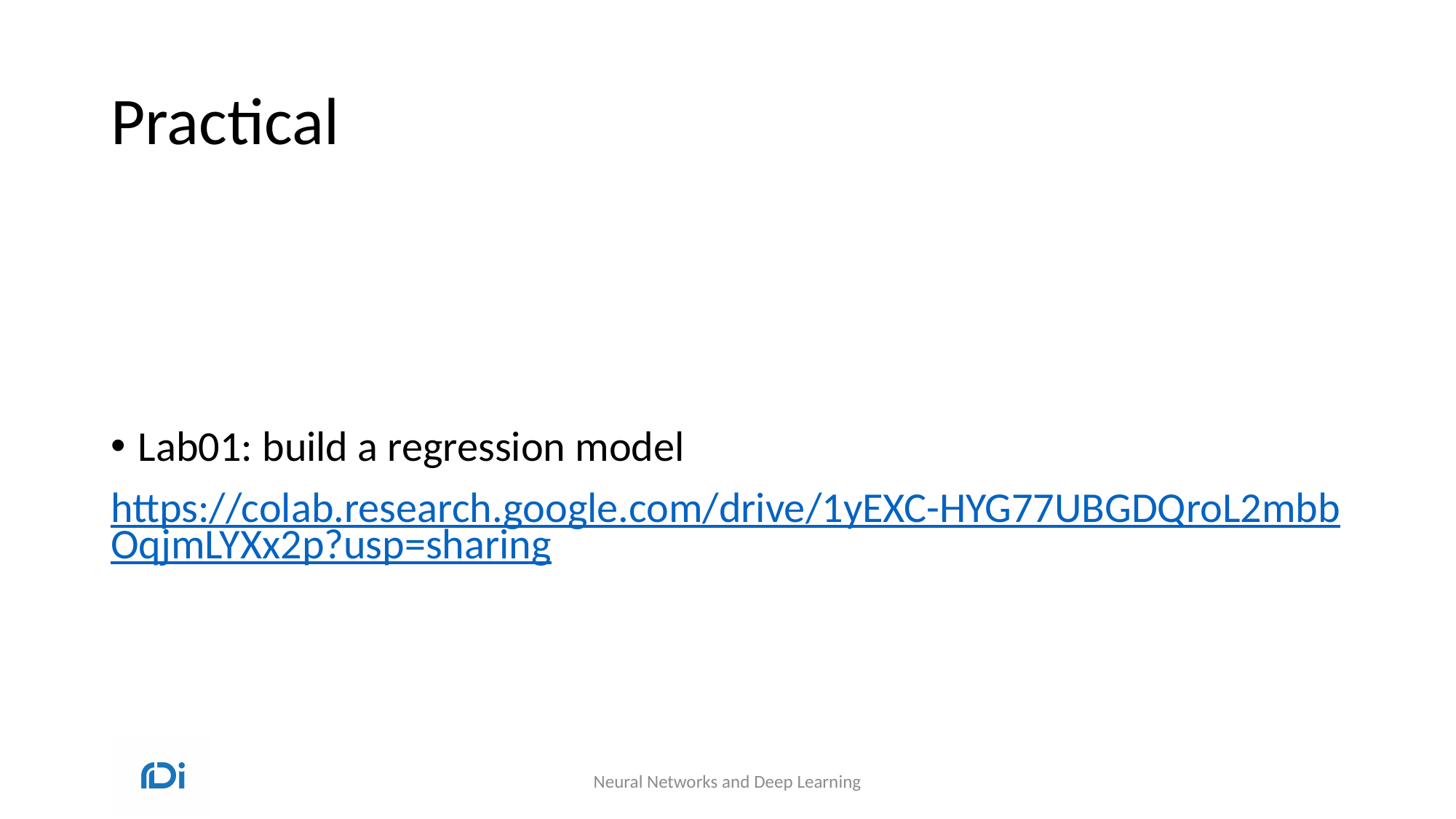

# Practical
Lab01: build a regression model
https://colab.research.google.com/drive/1yEXC-HYG77UBGDQroL2mbbOqjmLYXx2p?usp=sharing
Neural Networks and Deep Learning
60